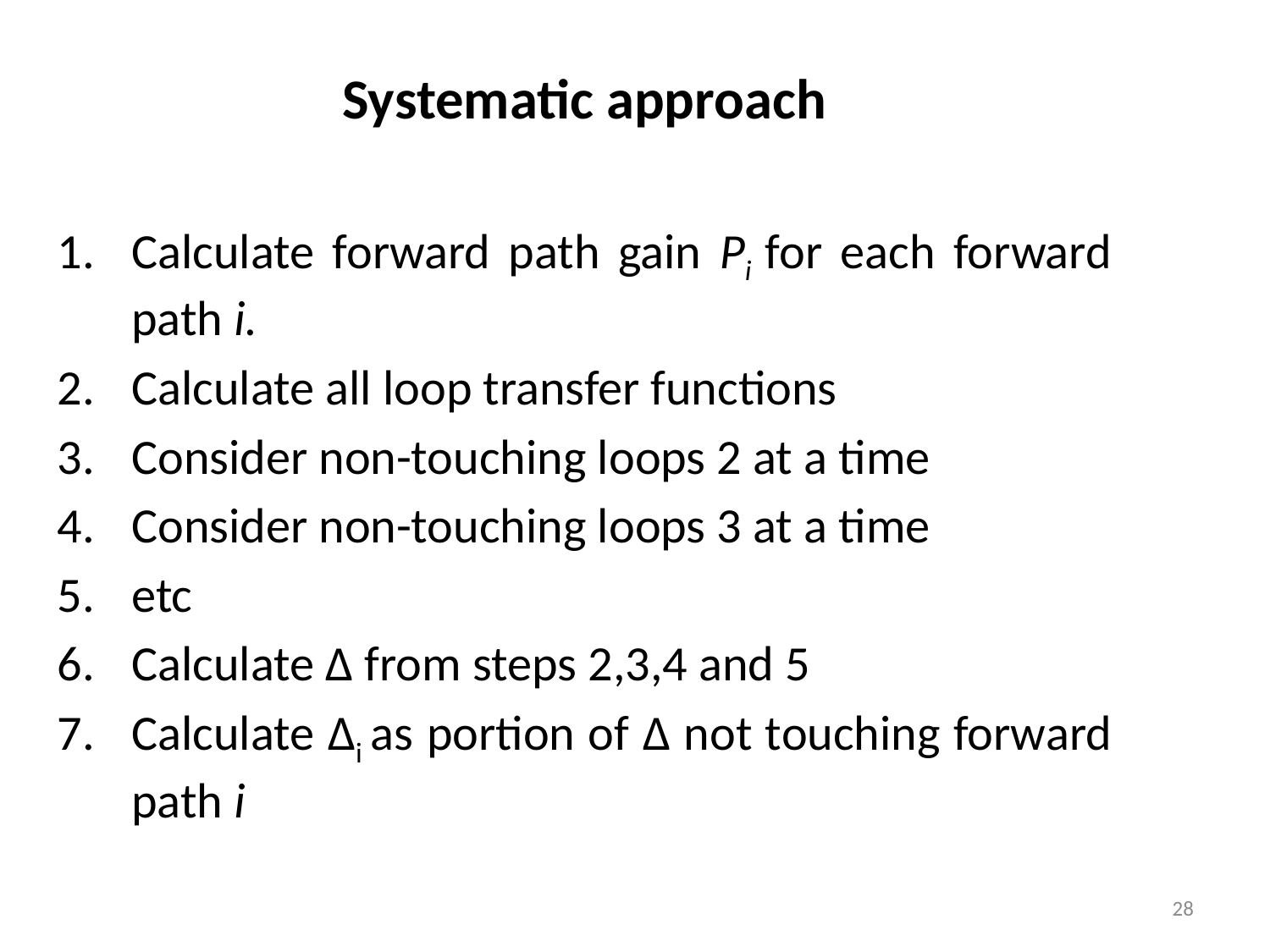

Systematic approach

Calculate forward path gain Pi for each forward path i.
Calculate all loop transfer functions
Consider non-touching loops 2 at a time
Consider non-touching loops 3 at a time
etc
Calculate Δ from steps 2,3,4 and 5
Calculate Δi as portion of Δ not touching forward path i
28